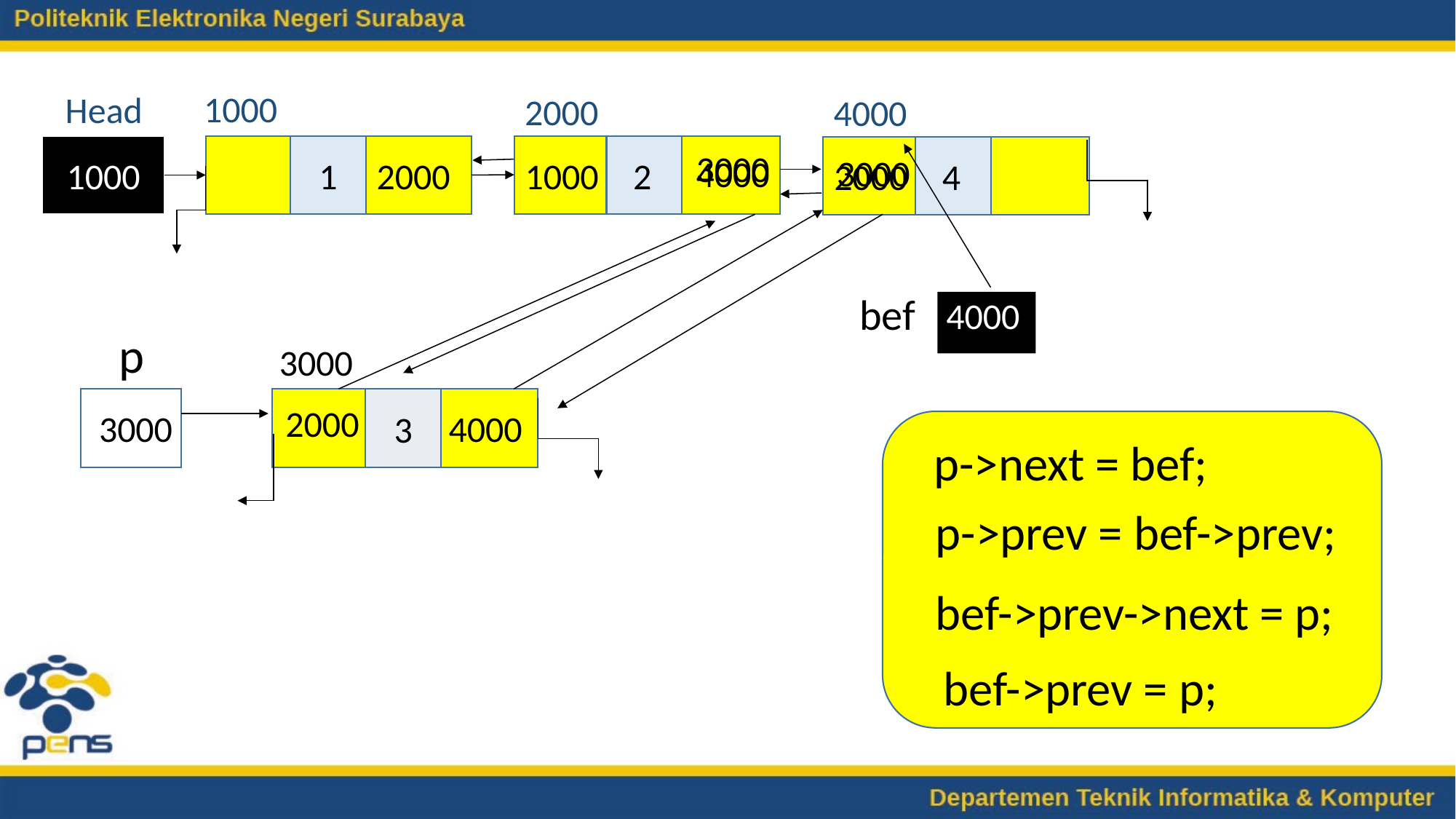

1000
Head
2000
4000
1000

1

3000
3000
4000
2
1000
2000
4
2000
bef
4000

p
3000

3
2000
4000
3000

p->next = bef;

p->prev = bef->prev;

bef->prev->next = p;

bef->prev = p;